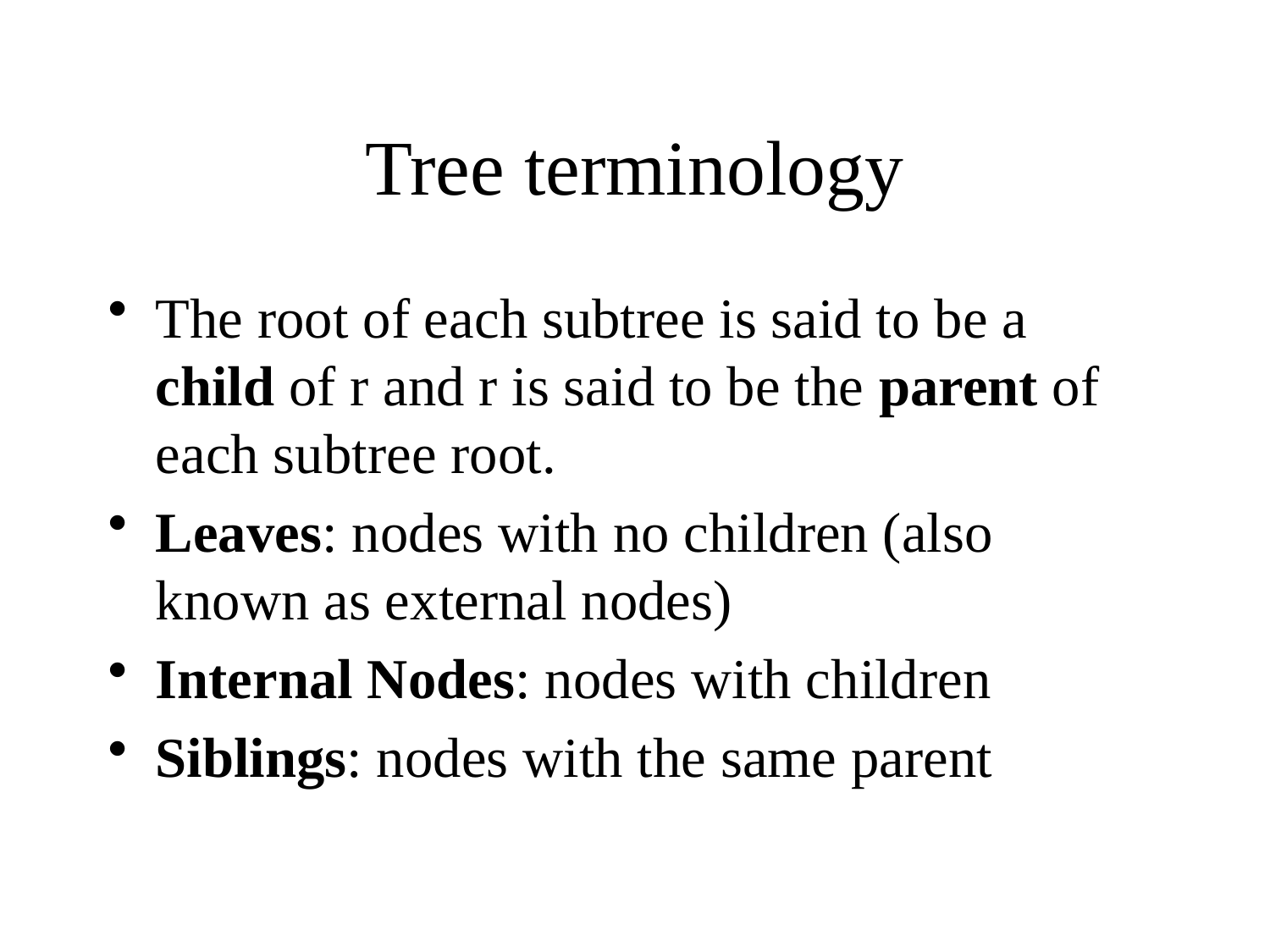

# Tree terminology
The root of each subtree is said to be a child of r and r is said to be the parent of each subtree root.
Leaves: nodes with no children (also known as external nodes)
Internal Nodes: nodes with children
Siblings: nodes with the same parent